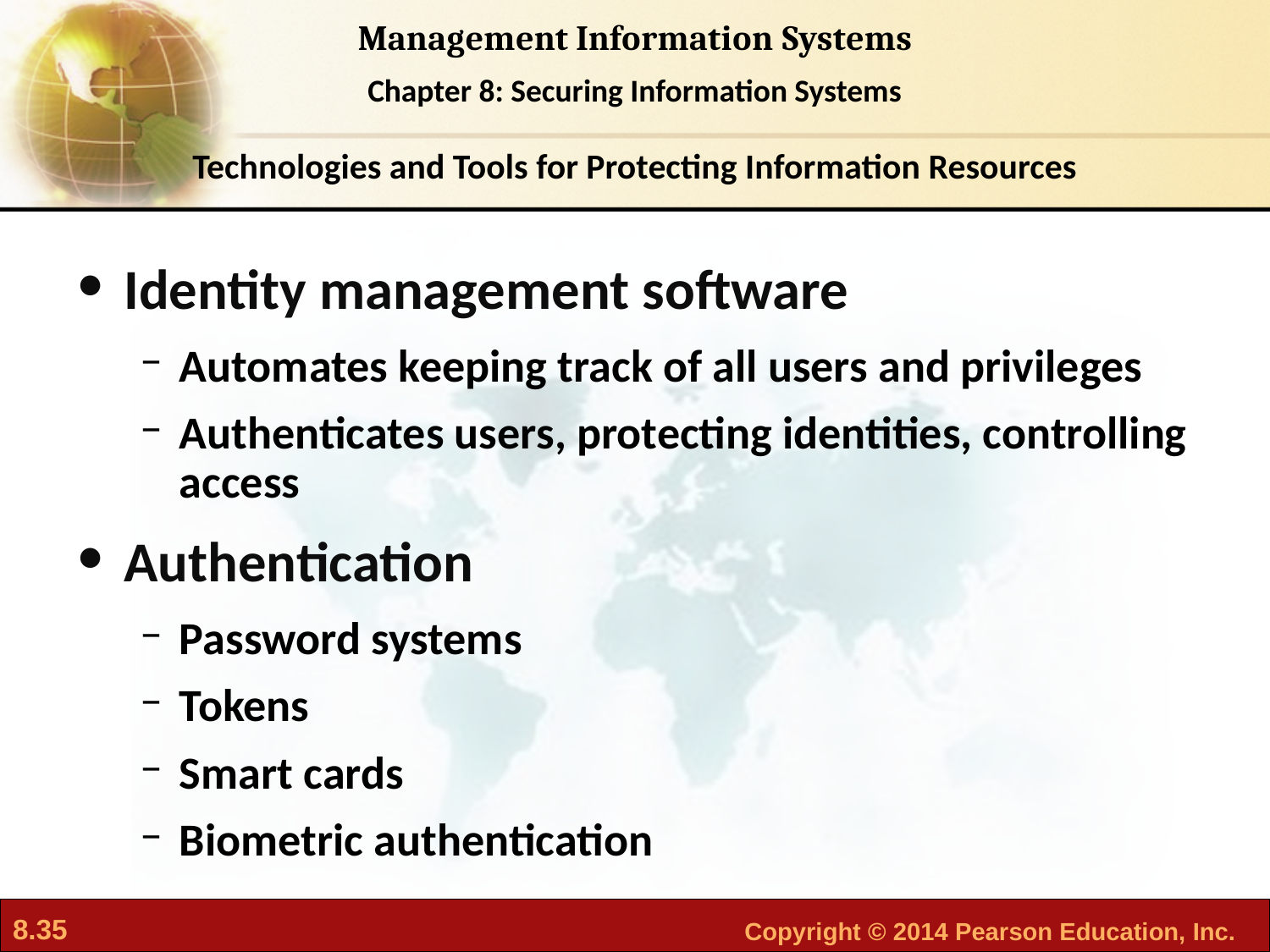

Technologies and Tools for Protecting Information Resources
Identity management software
Automates keeping track of all users and privileges
Authenticates users, protecting identities, controlling access
Authentication
Password systems
Tokens
Smart cards
Biometric authentication